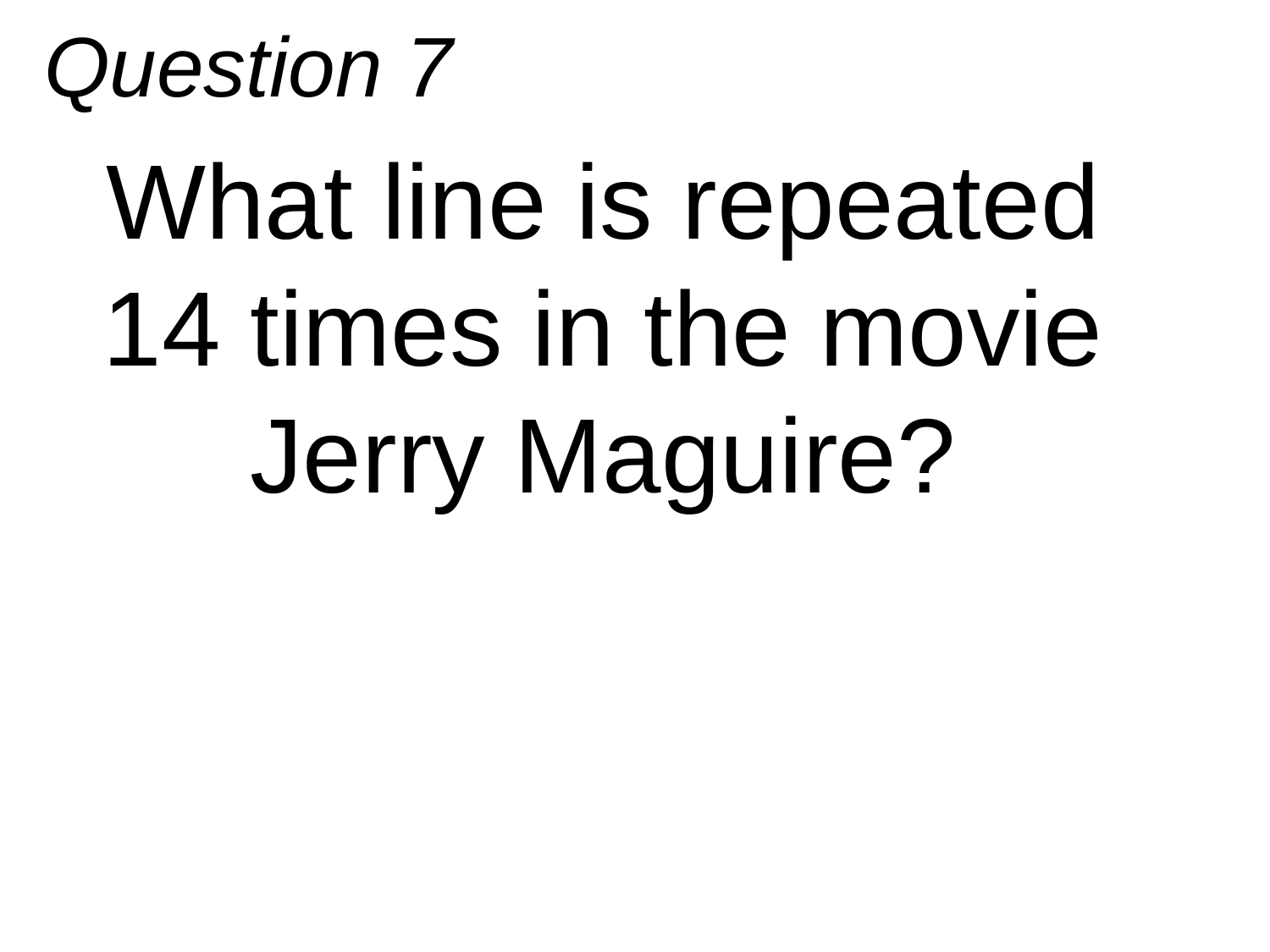

Question 7
What line is repeated 14 times in the movie Jerry Maguire?